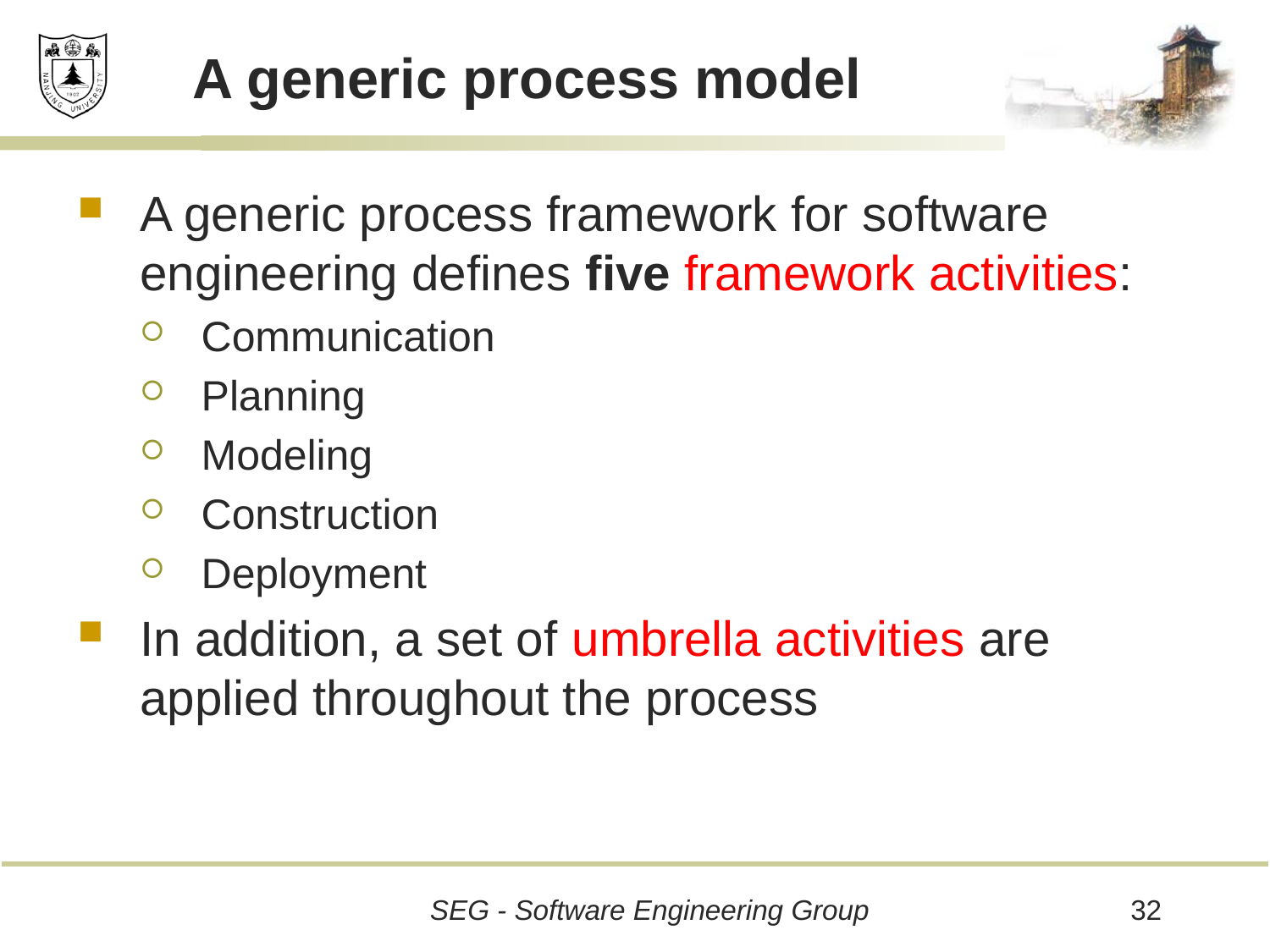

# A generic process model
A generic process framework for software engineering defines five framework activities:
Communication
Planning
Modeling
Construction
Deployment
In addition, a set of umbrella activities are applied throughout the process

32
SEG - Software Engineering Group